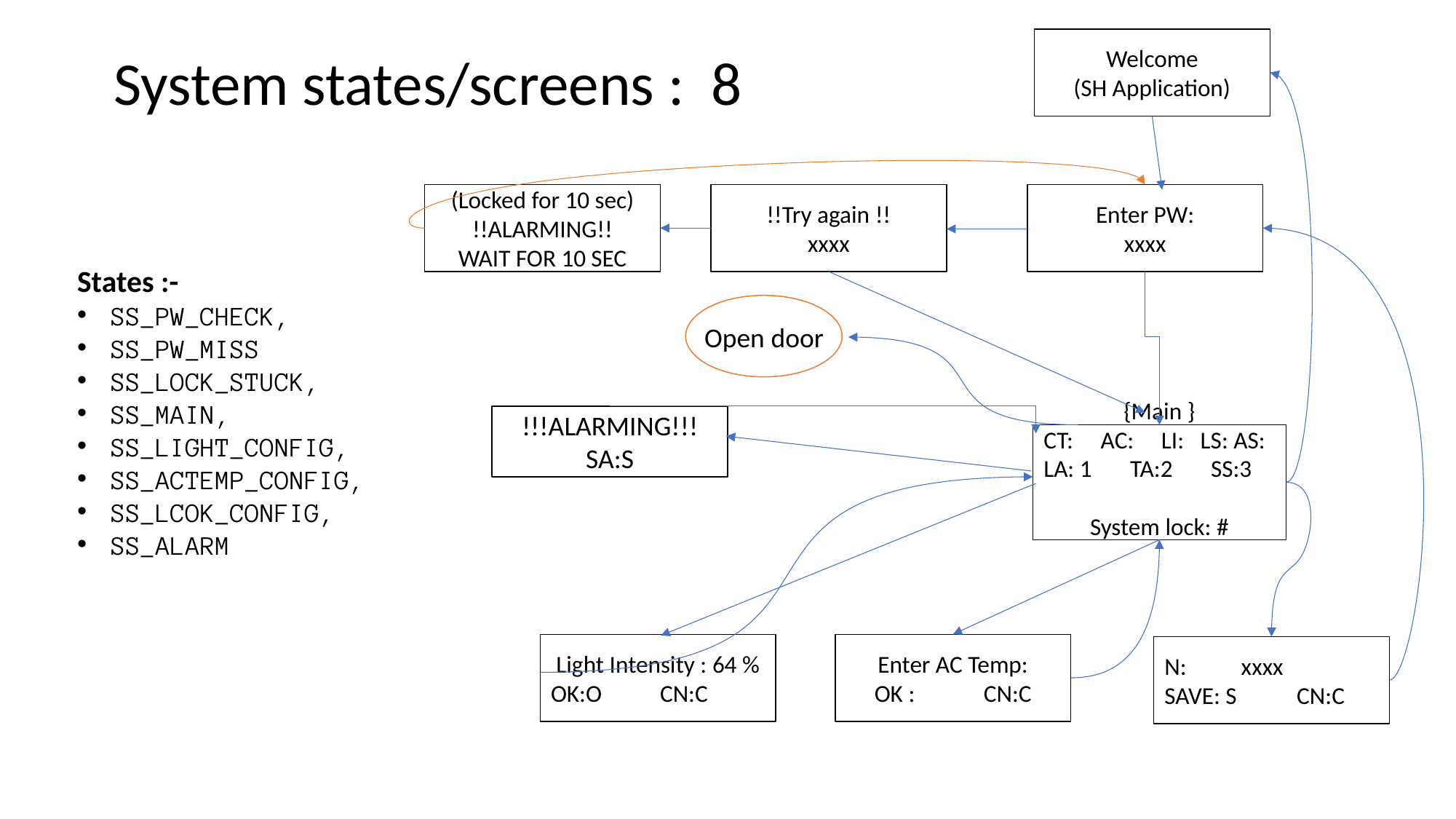

# System states/screens :  8
Welcome
(SH Application)
(Locked for 10 sec)
!!ALARMING!!
WAIT FOR 10 SEC
!!Try again !!
xxxx
Enter PW:
xxxx
States :-
SS_PW_CHECK,
SS_PW_MISS
SS_LOCK_STUCK,
SS_MAIN,
SS_LIGHT_CONFIG,
SS_ACTEMP_CONFIG,
SS_LCOK_CONFIG,
SS_ALARM

Open door
!!!ALARMING!!!
SA:S
{Main }
CT:     AC:     LI:   LS: AS:
LA: 1       TA:2       SS:3
System lock: #

Light Intensity : 64 %
OK:O	CN:C
Enter AC Temp:
OK :  	CN:C
N:          xxxx
SAVE: S           CN:C